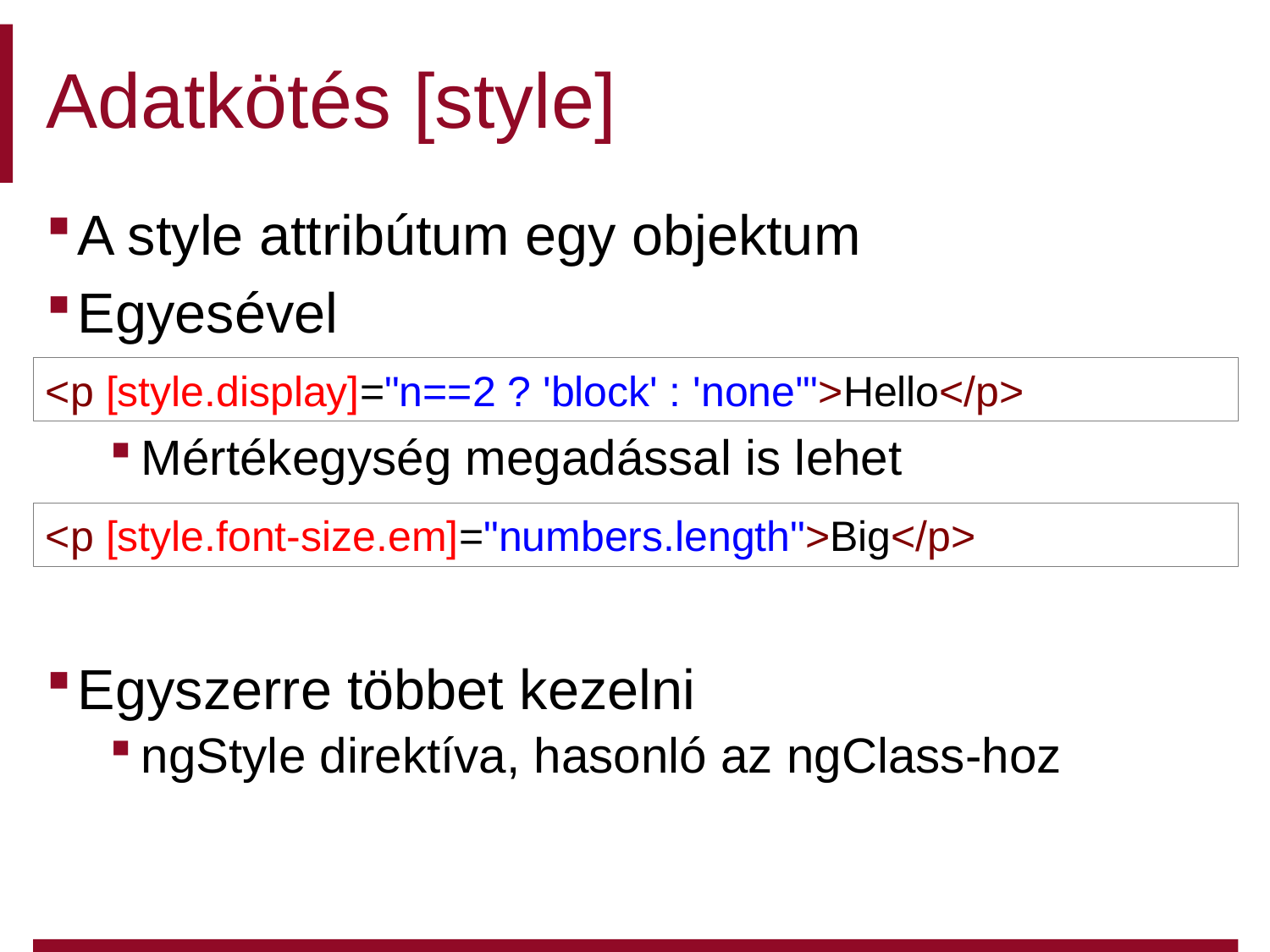

# Adatkötés [style]
A style attribútum egy objektum
Egyesével

Mértékegység megadással is lehet

Egyszerre többet kezelni
ngStyle direktíva, hasonló az ngClass-hoz
<p [style.display]="n==2 ? 'block' : 'none'">Hello</p>
<p [style.font-size.em]="numbers.length">Big</p>